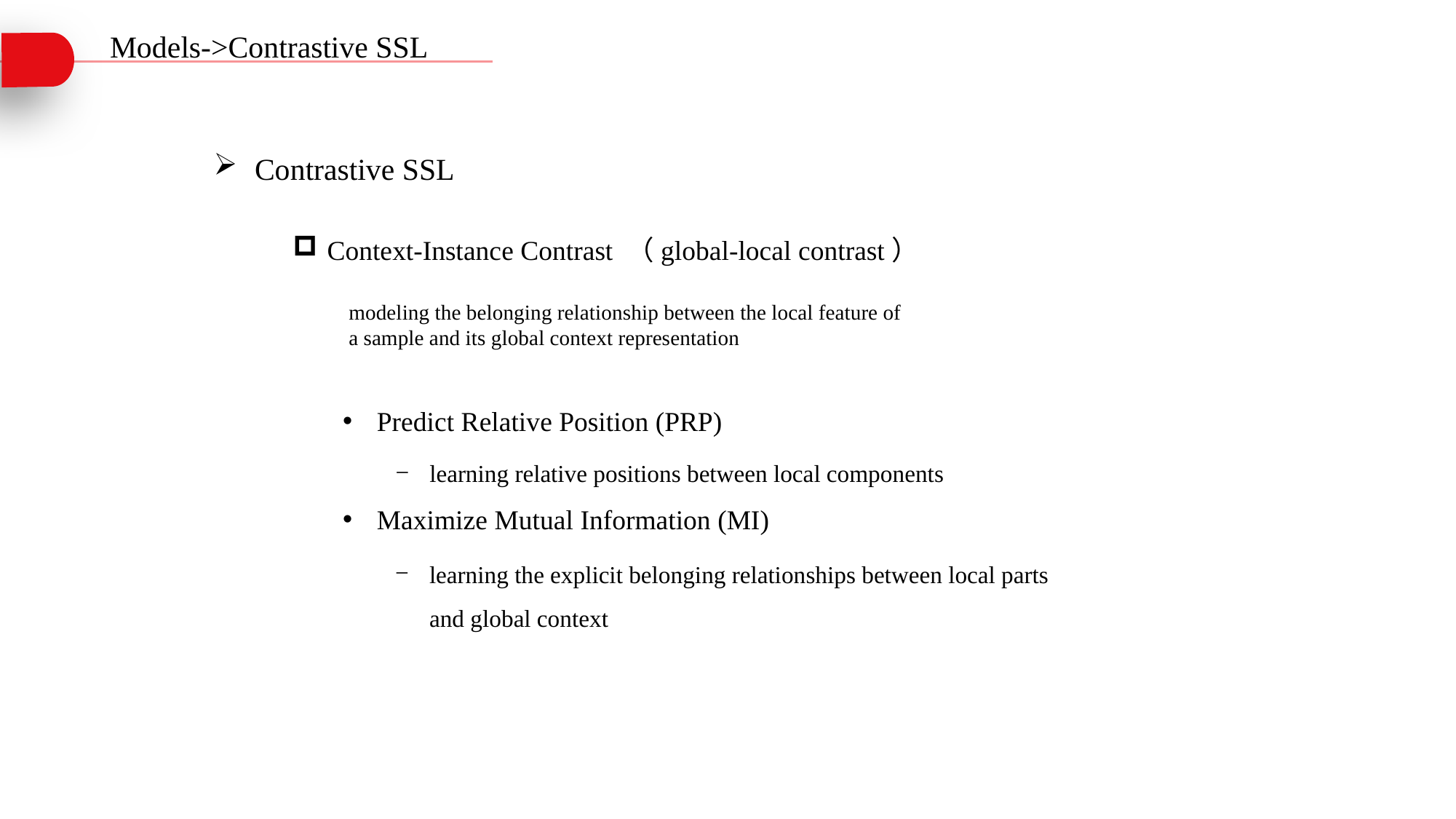

Models->Contrastive SSL

Contrastive SSL
Context-Instance Contrast （global-local contrast）
modeling the belonging relationship between the local feature of a sample and its global context representation
Predict Relative Position (PRP)

Maximize Mutual Information (MI)
learning relative positions between local components
learning the explicit belonging relationships between local parts and global context